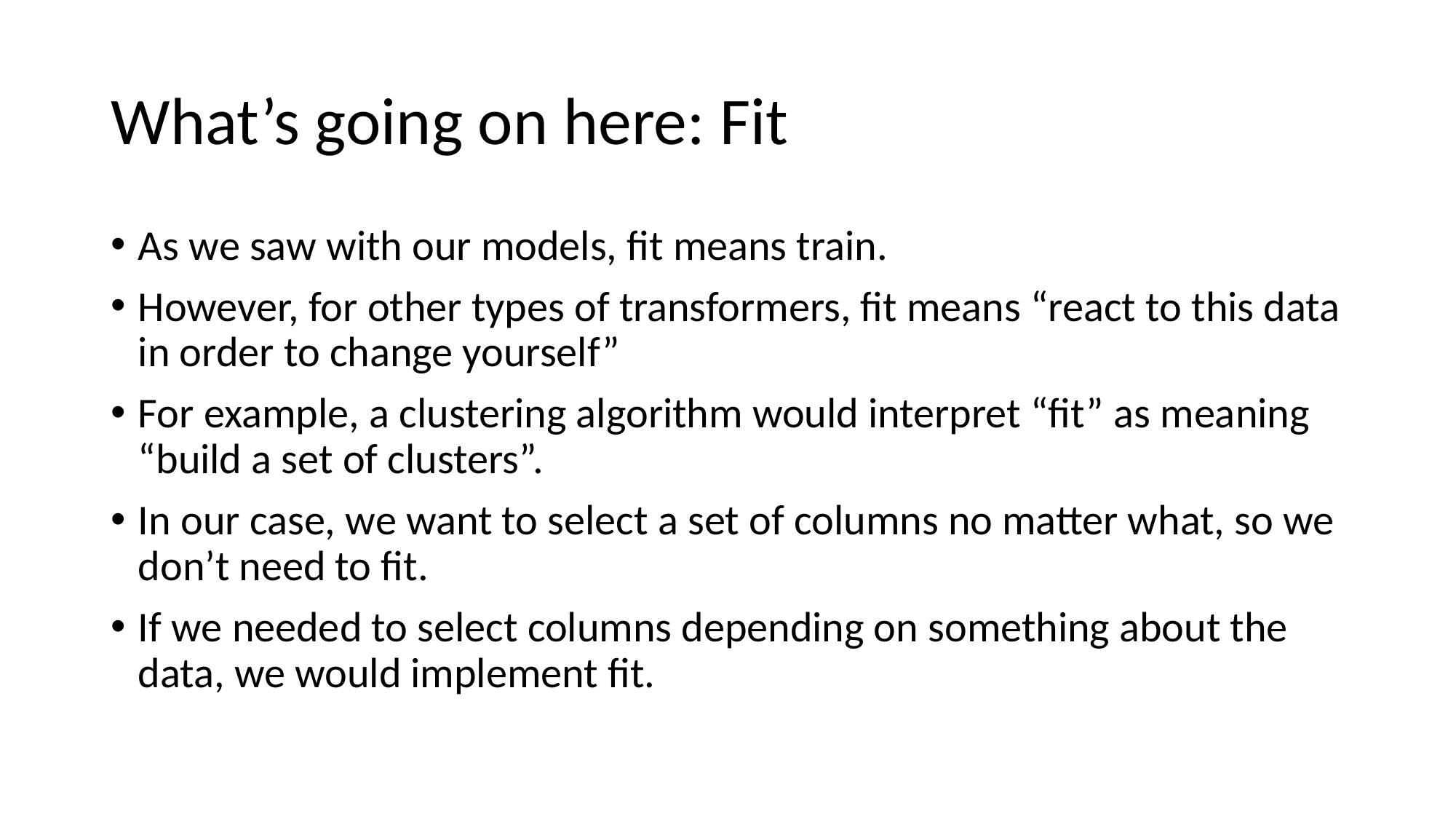

# What’s going on here: Fit
As we saw with our models, fit means train.
However, for other types of transformers, fit means “react to this data in order to change yourself”
For example, a clustering algorithm would interpret “fit” as meaning “build a set of clusters”.
In our case, we want to select a set of columns no matter what, so we don’t need to fit.
If we needed to select columns depending on something about the data, we would implement fit.